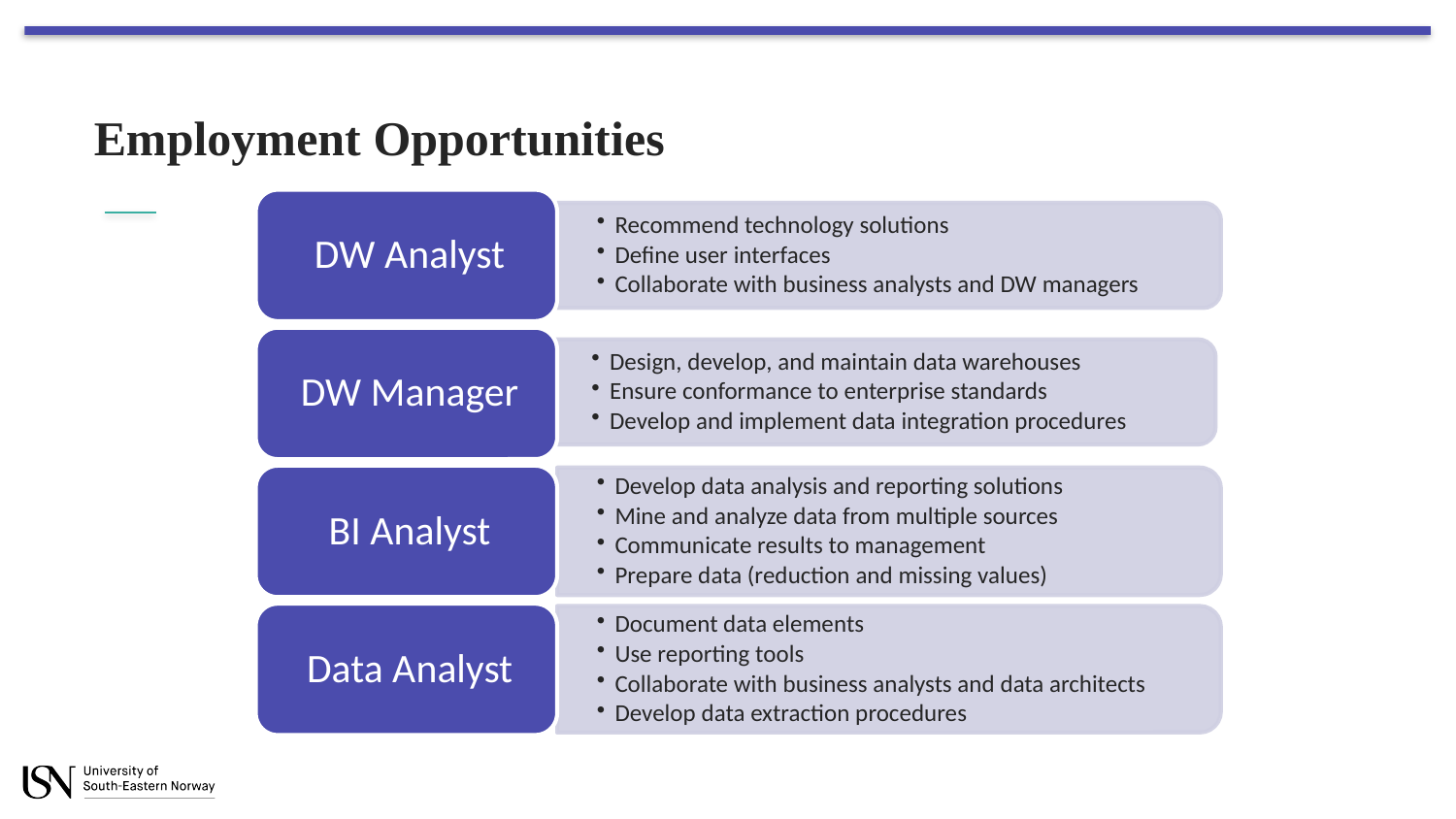

# Employment Opportunities
Recommend technology solutions
Define user interfaces
Collaborate with business analysts and DW managers
DW Analyst
Design, develop, and maintain data warehouses
Ensure conformance to enterprise standards
Develop and implement data integration procedures
DW Manager
Develop data analysis and reporting solutions
Mine and analyze data from multiple sources
Communicate results to management
Prepare data (reduction and missing values)
BI Analyst
Document data elements
Use reporting tools
Collaborate with business analysts and data architects
Develop data extraction procedures
Data Analyst